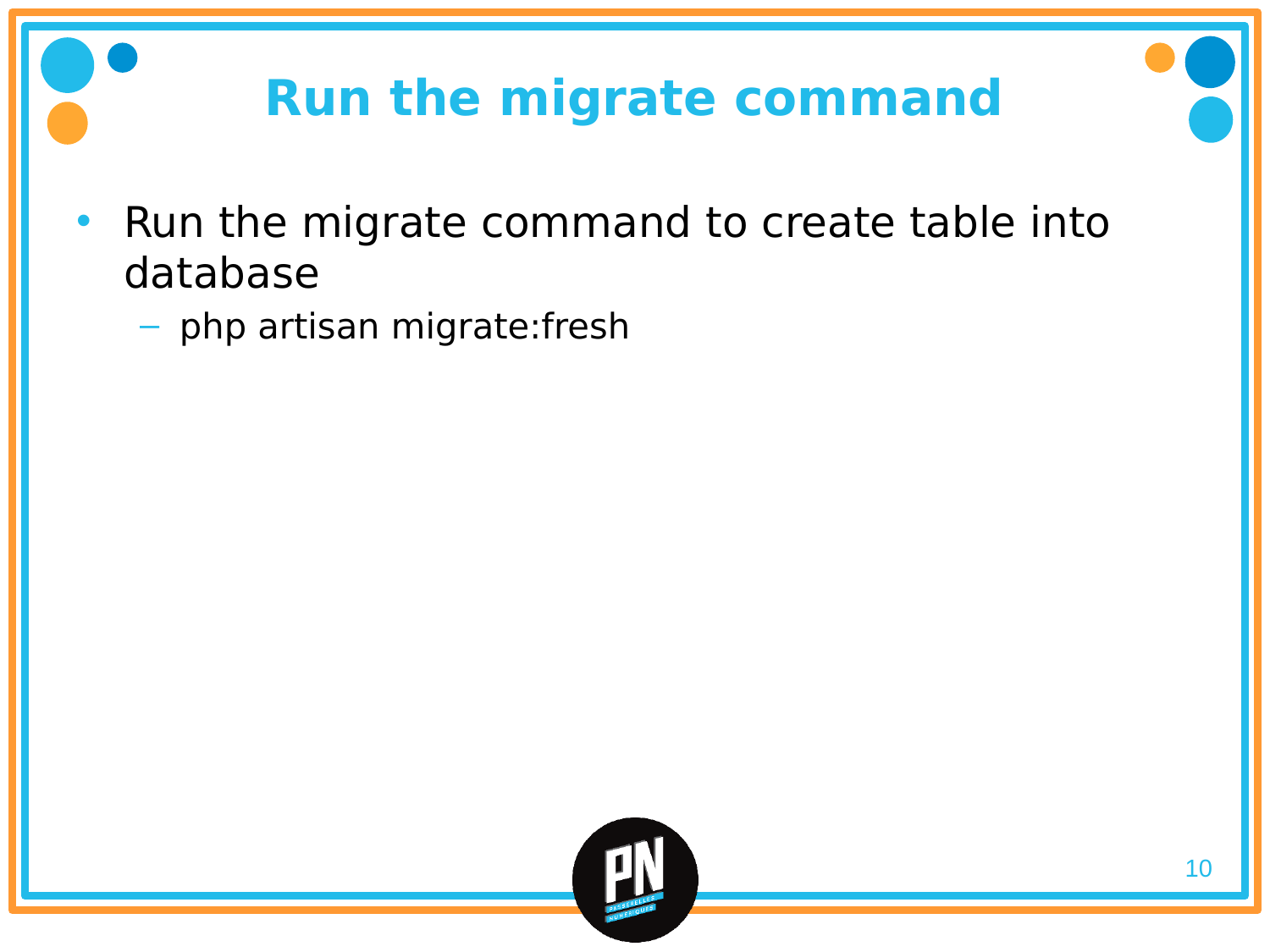

# Run the migrate command
Run the migrate command to create table into database
php artisan migrate:fresh